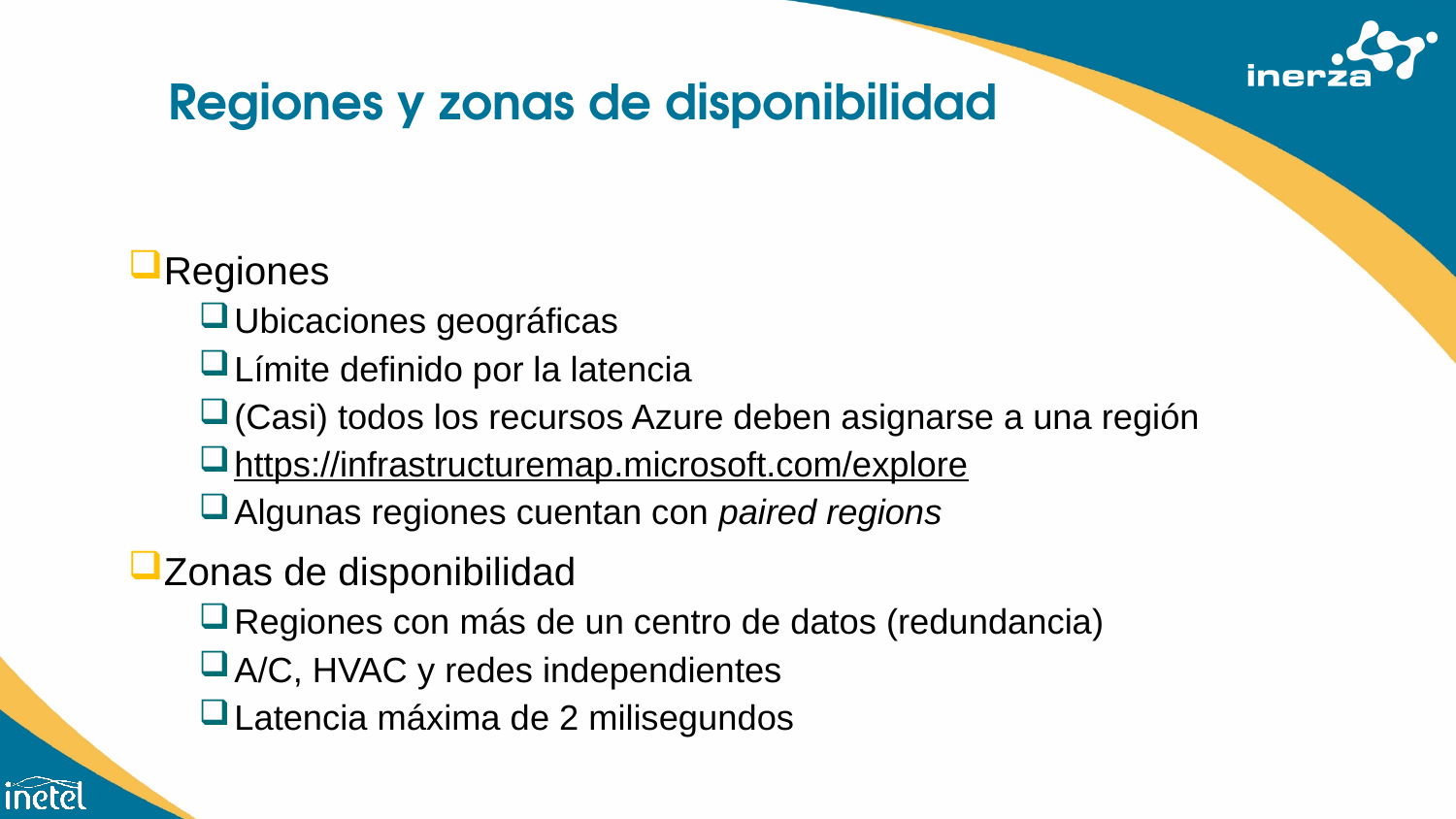

# Regiones y zonas de disponibilidad
Regiones
Ubicaciones geográficas
Límite definido por la latencia
(Casi) todos los recursos Azure deben asignarse a una región
https://infrastructuremap.microsoft.com/explore
Algunas regiones cuentan con paired regions
Zonas de disponibilidad
Regiones con más de un centro de datos (redundancia)
A/C, HVAC y redes independientes
Latencia máxima de 2 milisegundos